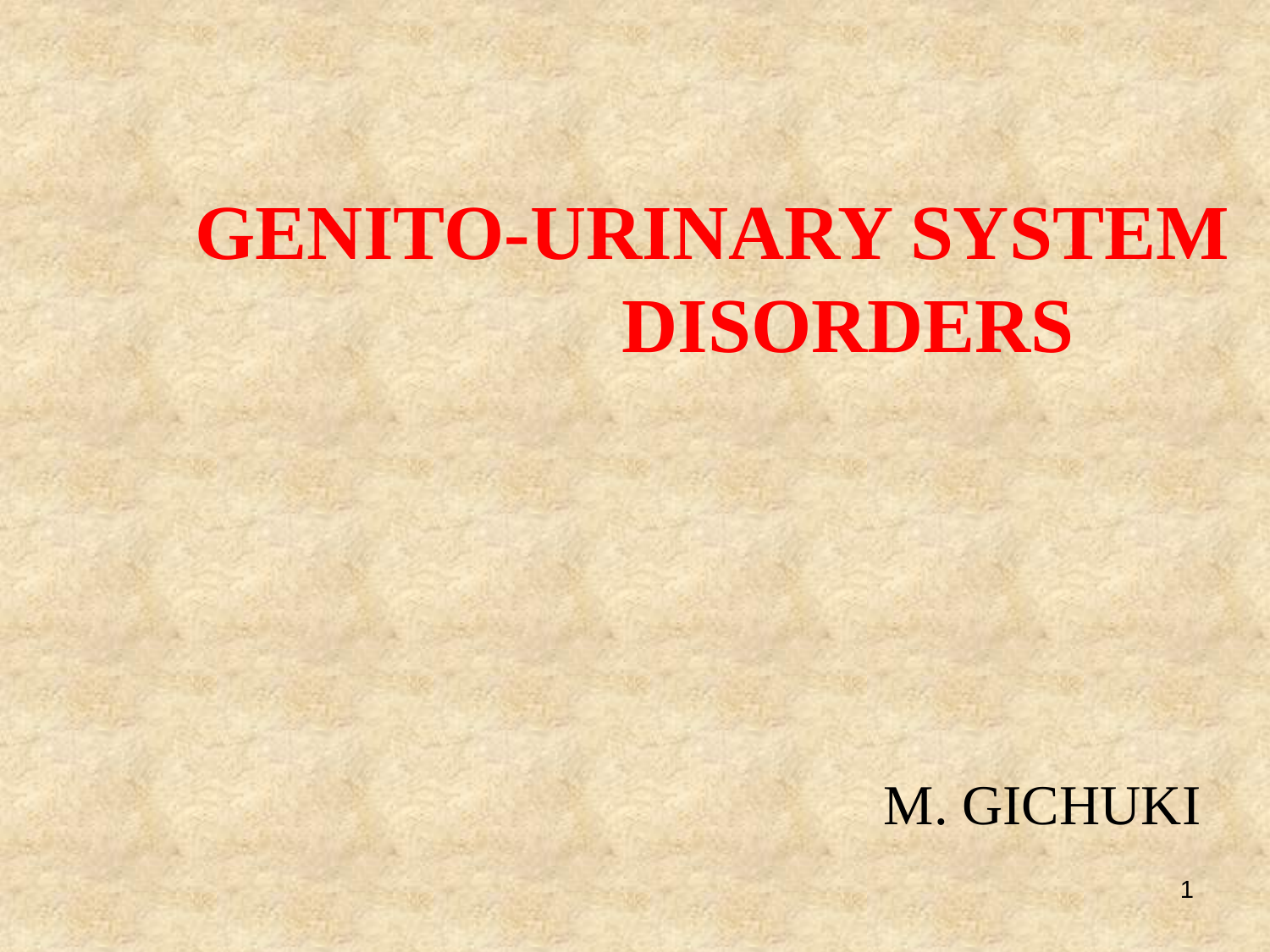

# GENITO-URINARY SYSTEM DISORDERS
M. GICHUKI

1